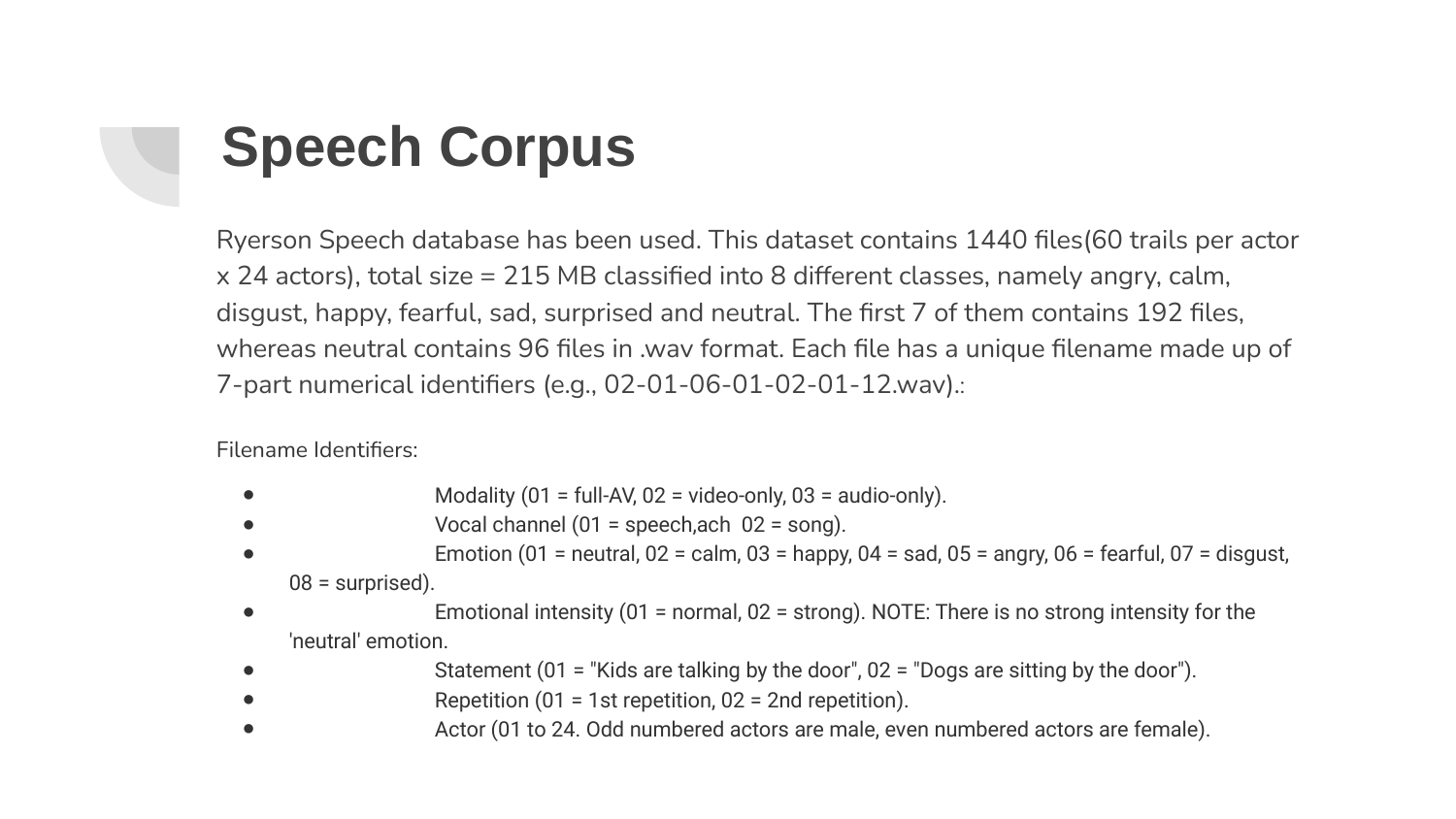

# Speech Corpus
Ryerson Speech database has been used. This dataset contains 1440 files(60 trails per actor x 24 actors), total size = 215 MB classified into 8 different classes, namely angry, calm, disgust, happy, fearful, sad, surprised and neutral. The first 7 of them contains 192 files, whereas neutral contains 96 files in .wav format. Each file has a unique filename made up of 7-part numerical identifiers (e.g., 02-01-06-01-02-01-12.wav).:
Filename Identifiers:
	Modality (01 = full-AV, 02 = video-only, 03 = audio-only).
	Vocal channel (01 = speech,ach  02 = song).
	Emotion (01 = neutral, 02 = calm, 03 = happy, 04 = sad, 05 = angry, 06 = fearful, 07 = disgust, 08 = surprised).
	Emotional intensity (01 = normal, 02 = strong). NOTE: There is no strong intensity for the 'neutral' emotion.
	Statement (01 = "Kids are talking by the door", 02 = "Dogs are sitting by the door").
	Repetition (01 = 1st repetition, 02 = 2nd repetition).
	Actor (01 to 24. Odd numbered actors are male, even numbered actors are female).